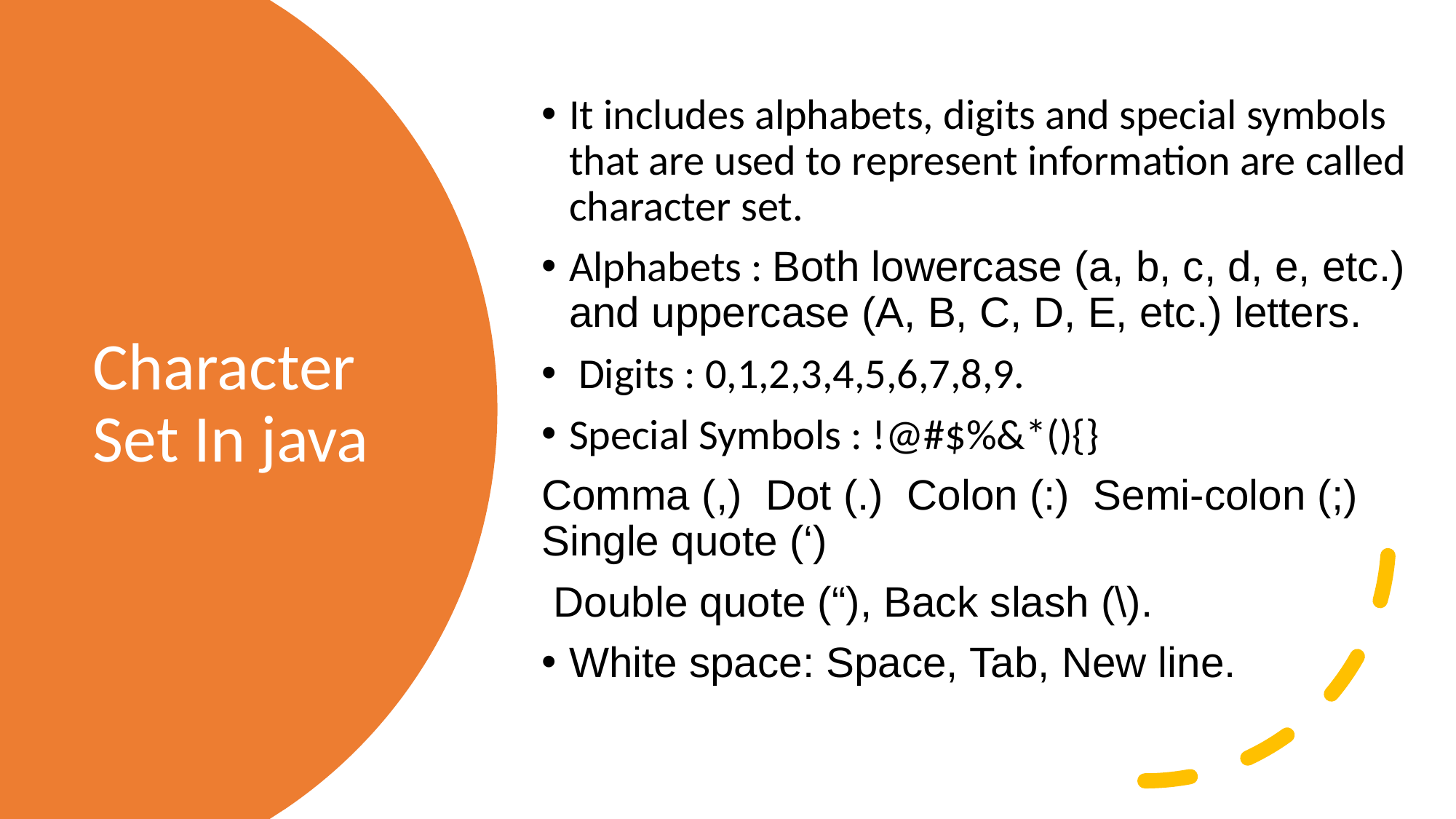

It includes alphabets, digits and special symbols that are used to represent information are called character set.
Alphabets : Both lowercase (a, b, c, d, e, etc.) and uppercase (A, B, C, D, E, etc.) letters.
 Digits : 0,1,2,3,4,5,6,7,8,9.
Special Symbols : !@#$%&*(){}
Comma (,)  Dot (.)  Colon (:)  Semi-colon (;) Single quote (‘)
 Double quote (“), Back slash (\).
White space: Space, Tab, New line.

# Character Set In java